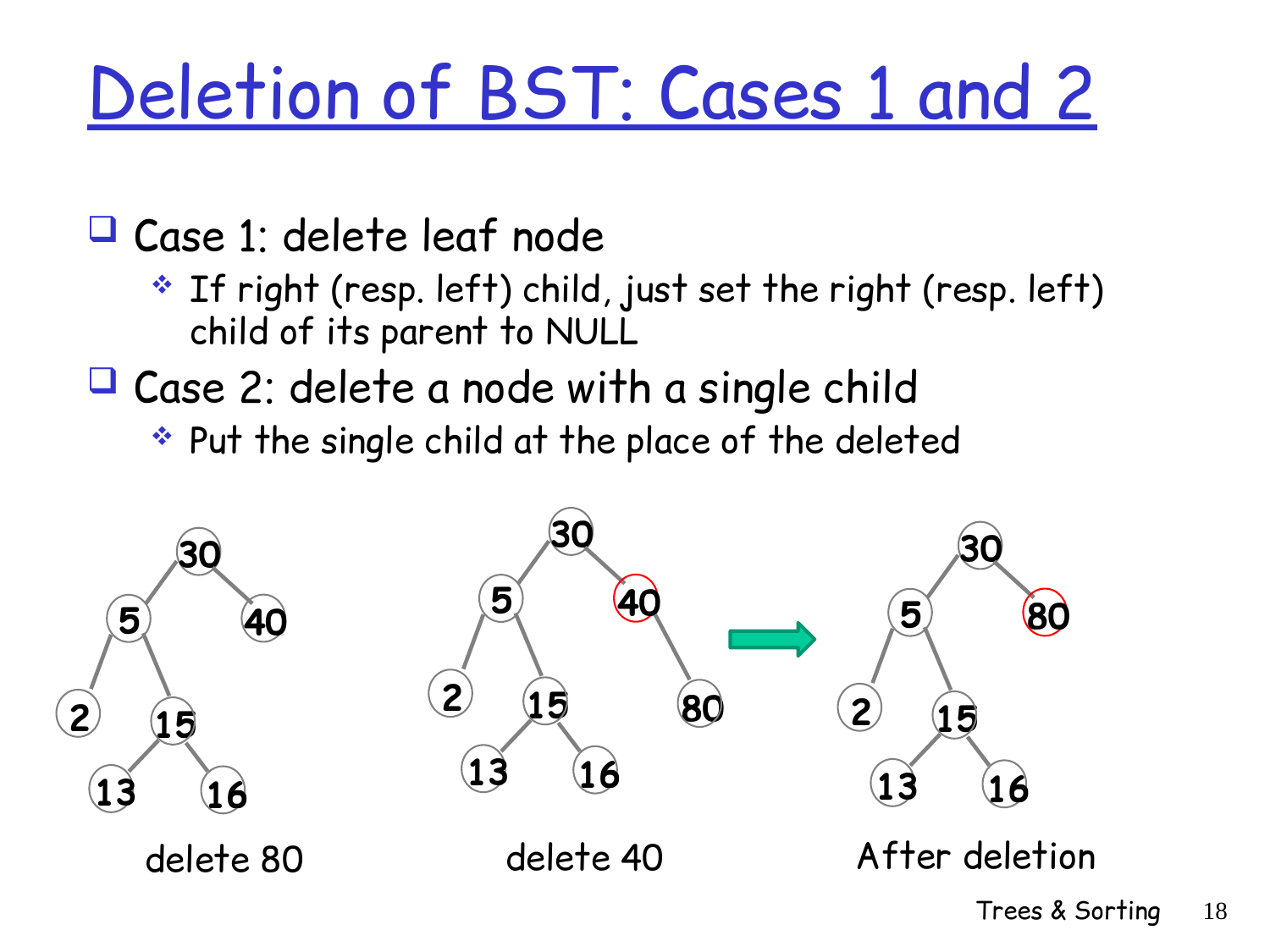

# Deletion of BST: Cases 1 and 2
Case 1: delete leaf node
If right (resp. left) child, just set the right (resp. left) child of its parent to NULL
Case 2: delete a node with a single child
Put the single child at the place of the deleted
30

5
40

2

15

80

13

16

30

5
80

2

15

13

16

30

5
40

2

15

80

13

16

After deletion
delete 40
delete 80
Trees & Sorting
18